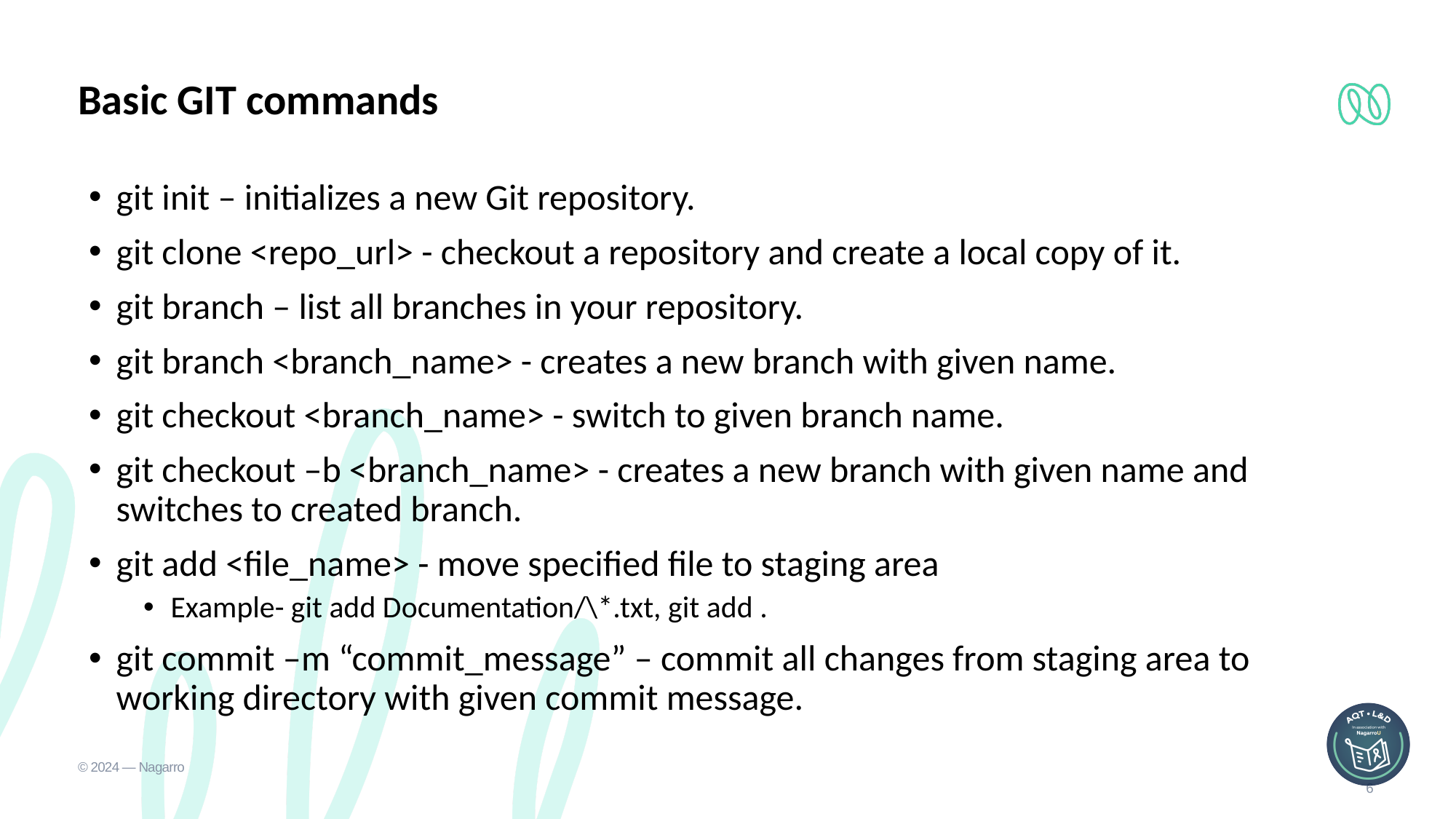

Basic GIT commands
git init – initializes a new Git repository.
git clone <repo_url> - checkout a repository and create a local copy of it.
git branch – list all branches in your repository.
git branch <branch_name> - creates a new branch with given name.
git checkout <branch_name> - switch to given branch name.
git checkout –b <branch_name> - creates a new branch with given name and switches to created branch.
git add <file_name> - move specified file to staging area
Example- git add Documentation/\*.txt, git add .
git commit –m “commit_message” – commit all changes from staging area to working directory with given commit message.